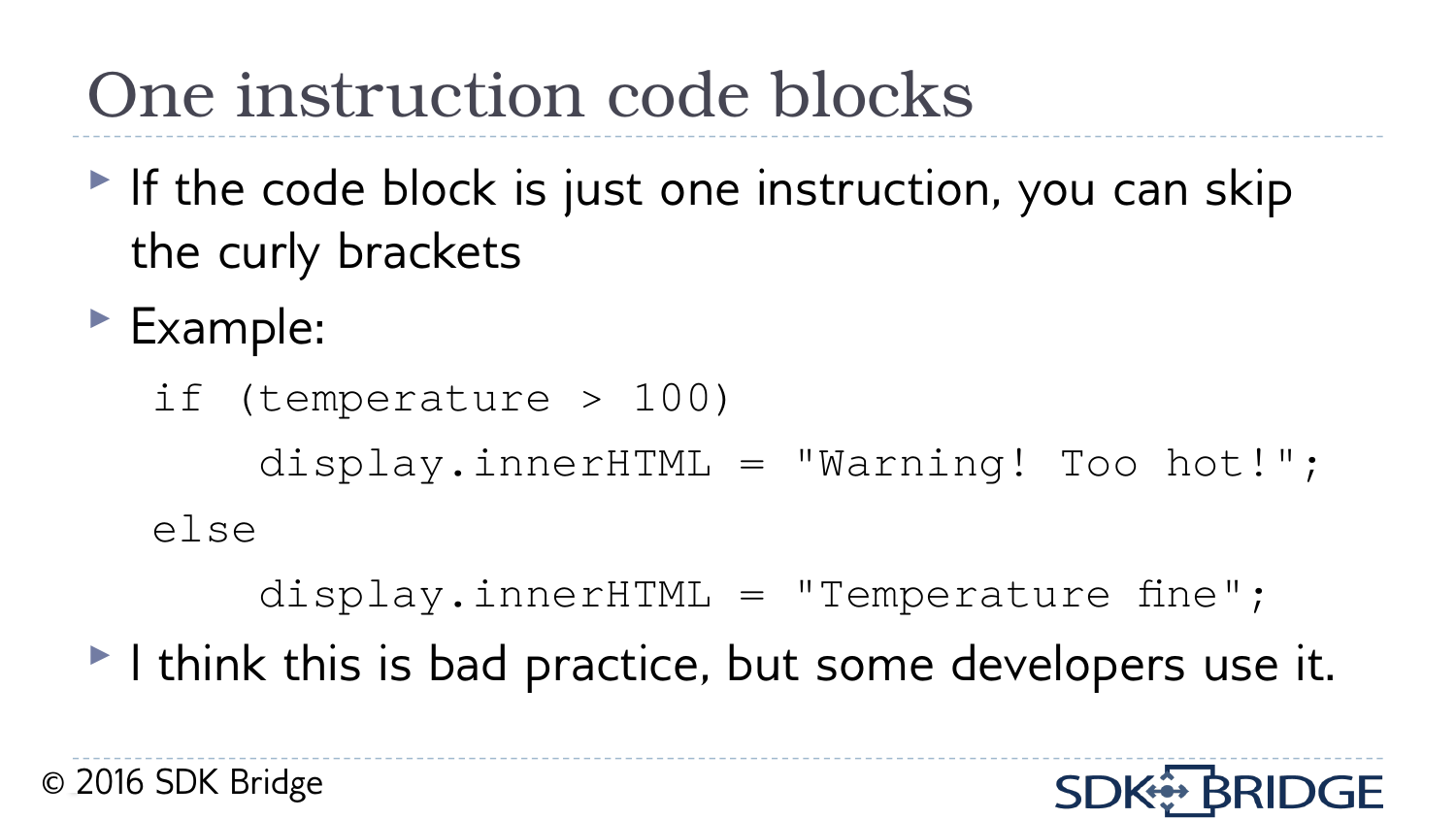

# One instruction code blocks
If the code block is just one instruction, you can skip the curly brackets
Example:
if (temperature > 100)
    display.innerHTML = "Warning! Too hot!";
else
    display.innerHTML = "Temperature fine";
I think this is bad practice, but some developers use it.